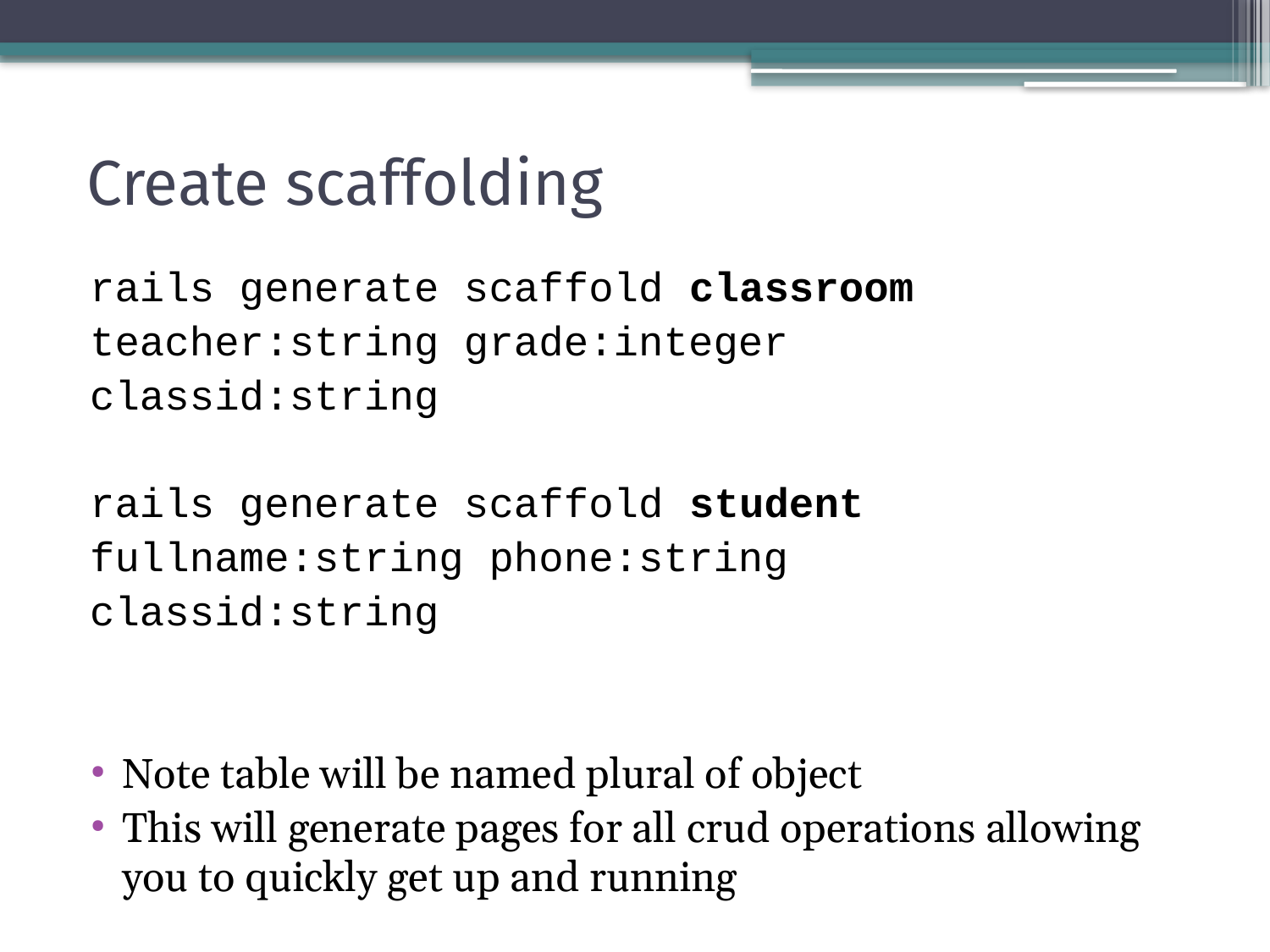

# Create scaffolding
rails generate scaffold classroom
	teacher:string grade:integer
	classid:string

rails generate scaffold student
	fullname:string phone:string
	classid:string

Note table will be named plural of object
This will generate pages for all crud operations allowing you to quickly get up and running